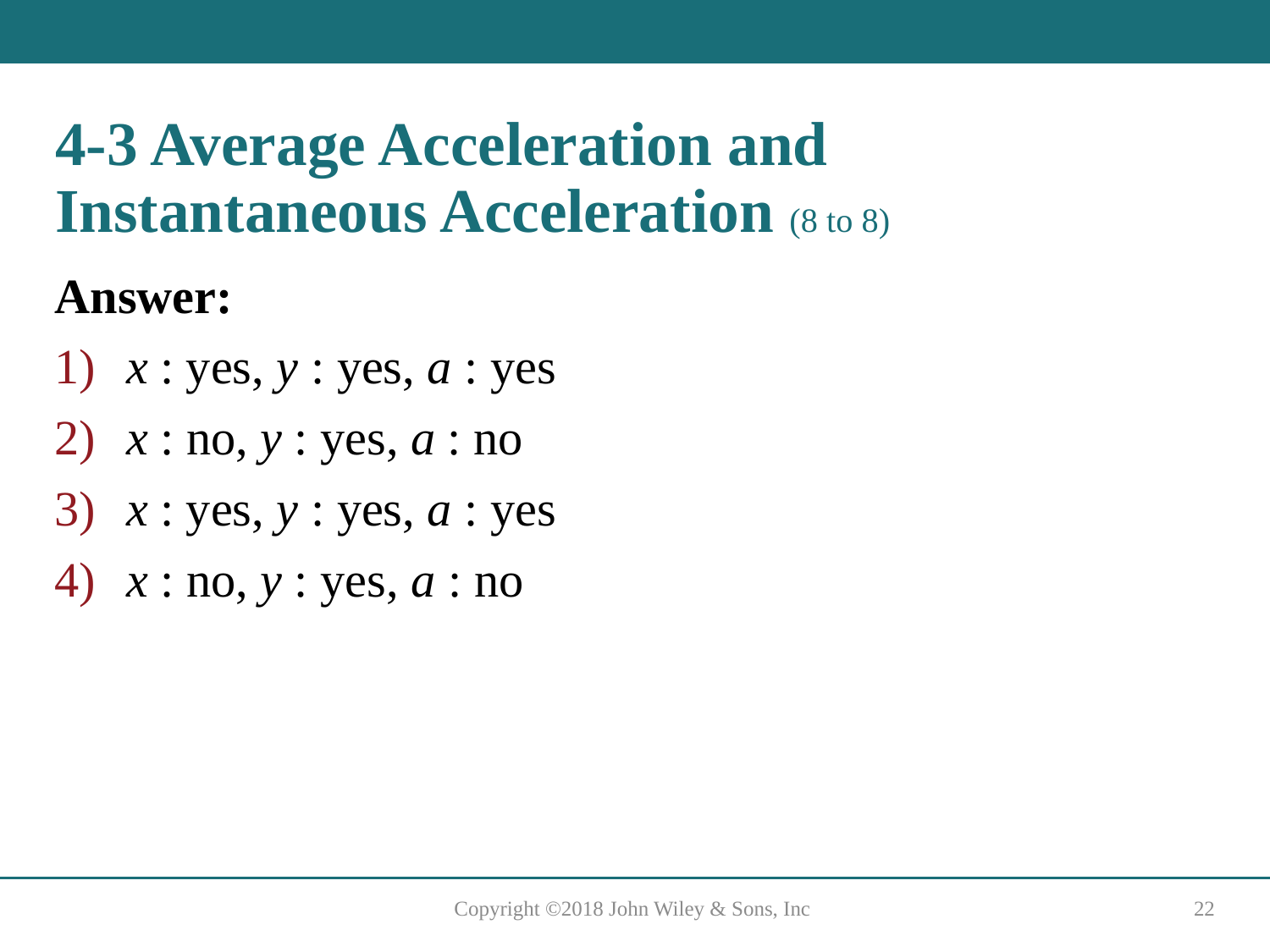

# 4-3 Average Acceleration and Instantaneous Acceleration (8 to 8)
Answer:
​​x : yes, y : yes, a : yes
​​x : no, y : yes, a : no
​​x : yes, y : yes, a : yes
​x : no, y : yes, a : no
Copyright ©2018 John Wiley & Sons, Inc
22